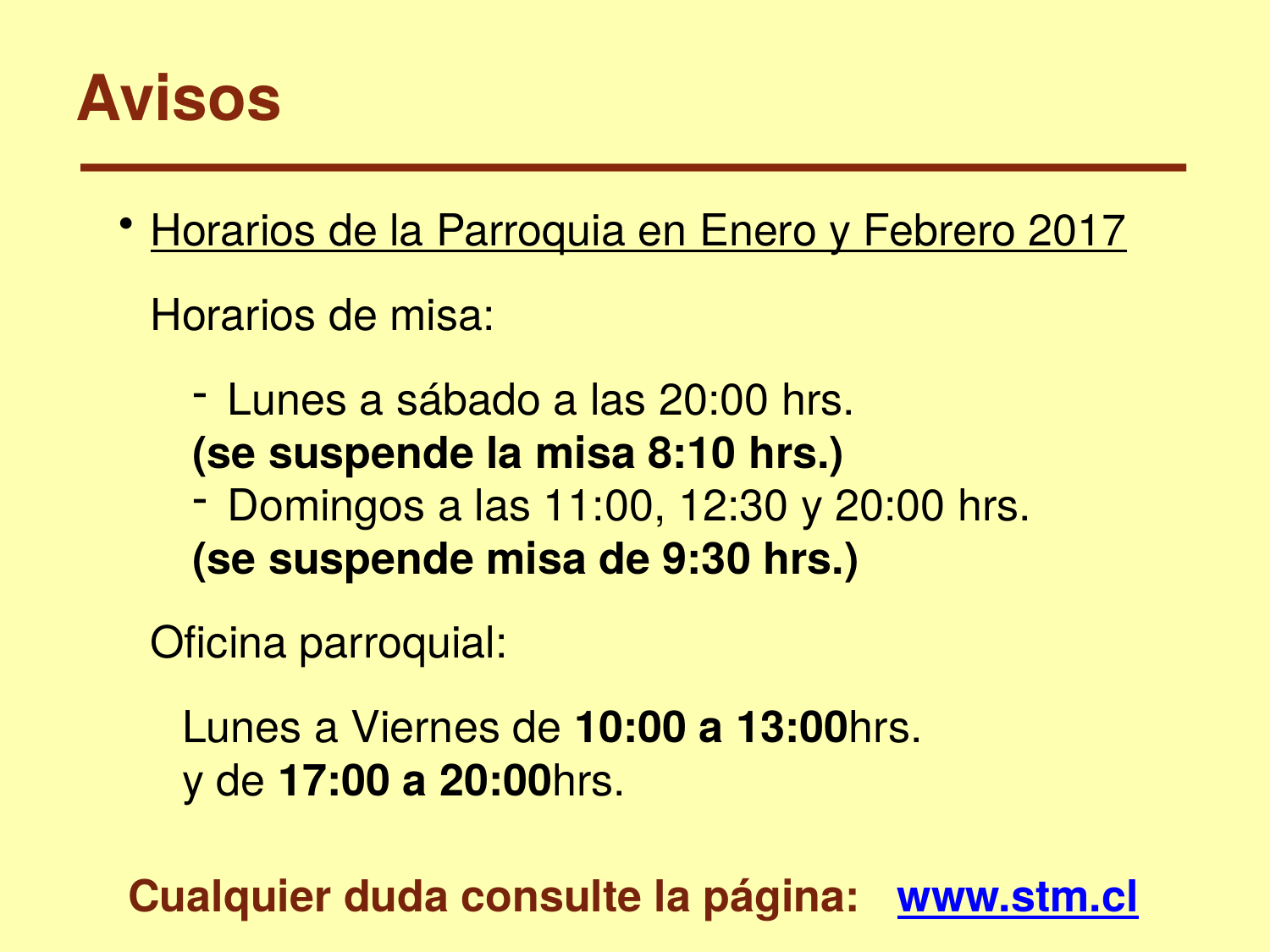

Avisos

Horarios de la Parroquia en Enero y Febrero 2017

Horarios de misa:

Lunes a sábado a las 20:00 hrs.
(se suspende la misa 8:10 hrs.)
Domingos a las 11:00, 12:30 y 20:00 hrs.
(se suspende misa de 9:30 hrs.)

Oficina parroquial:

Lunes a Viernes de 10:00 a 13:00hrs.
y de 17:00 a 20:00hrs.

Cualquier duda consulte la página:   www.stm.cl